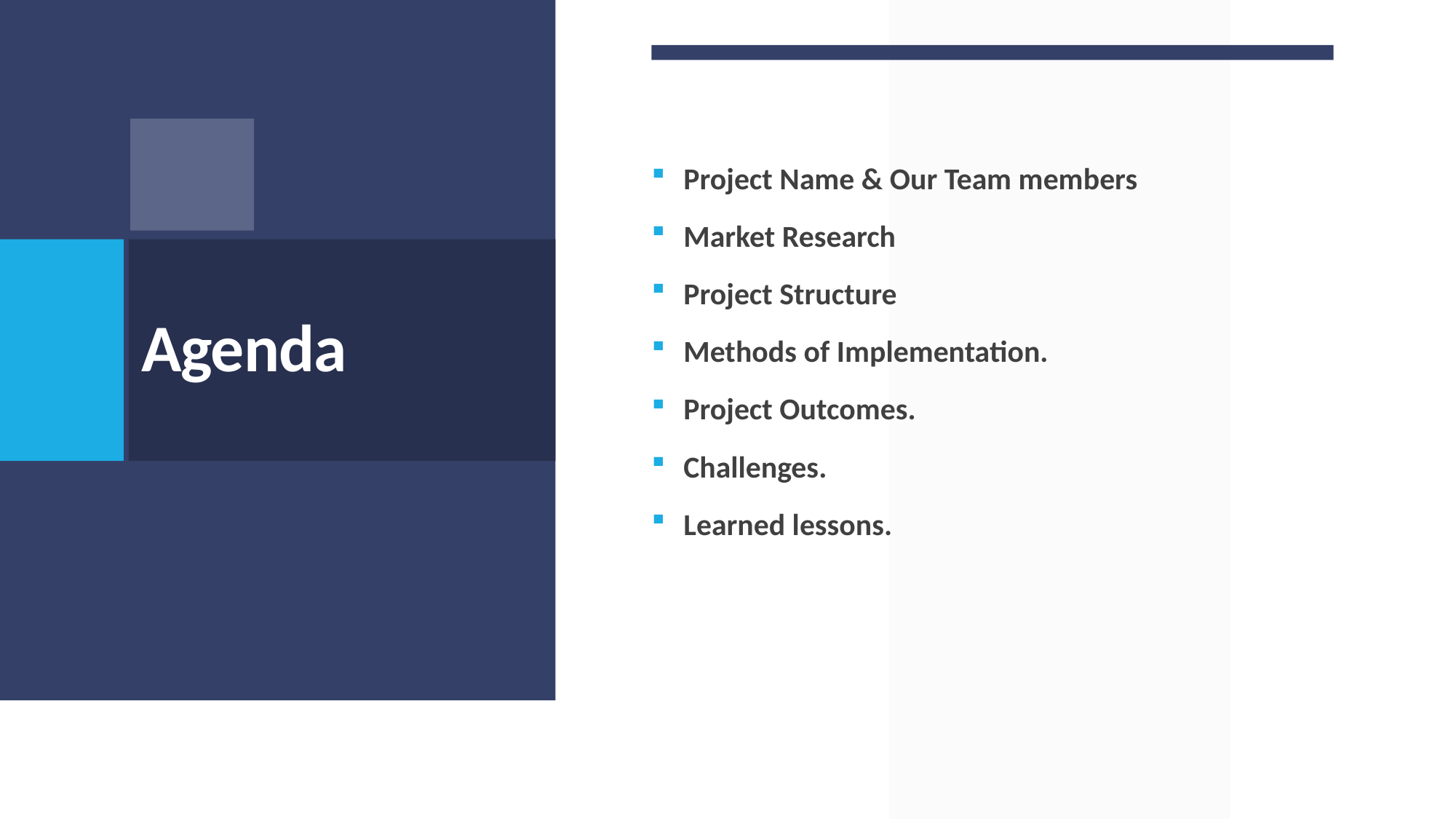

Project Name & Our Team members
Market Research
Project Structure
Methods of Implementation.
Project Outcomes.
Challenges.
Learned lessons.
# Agenda